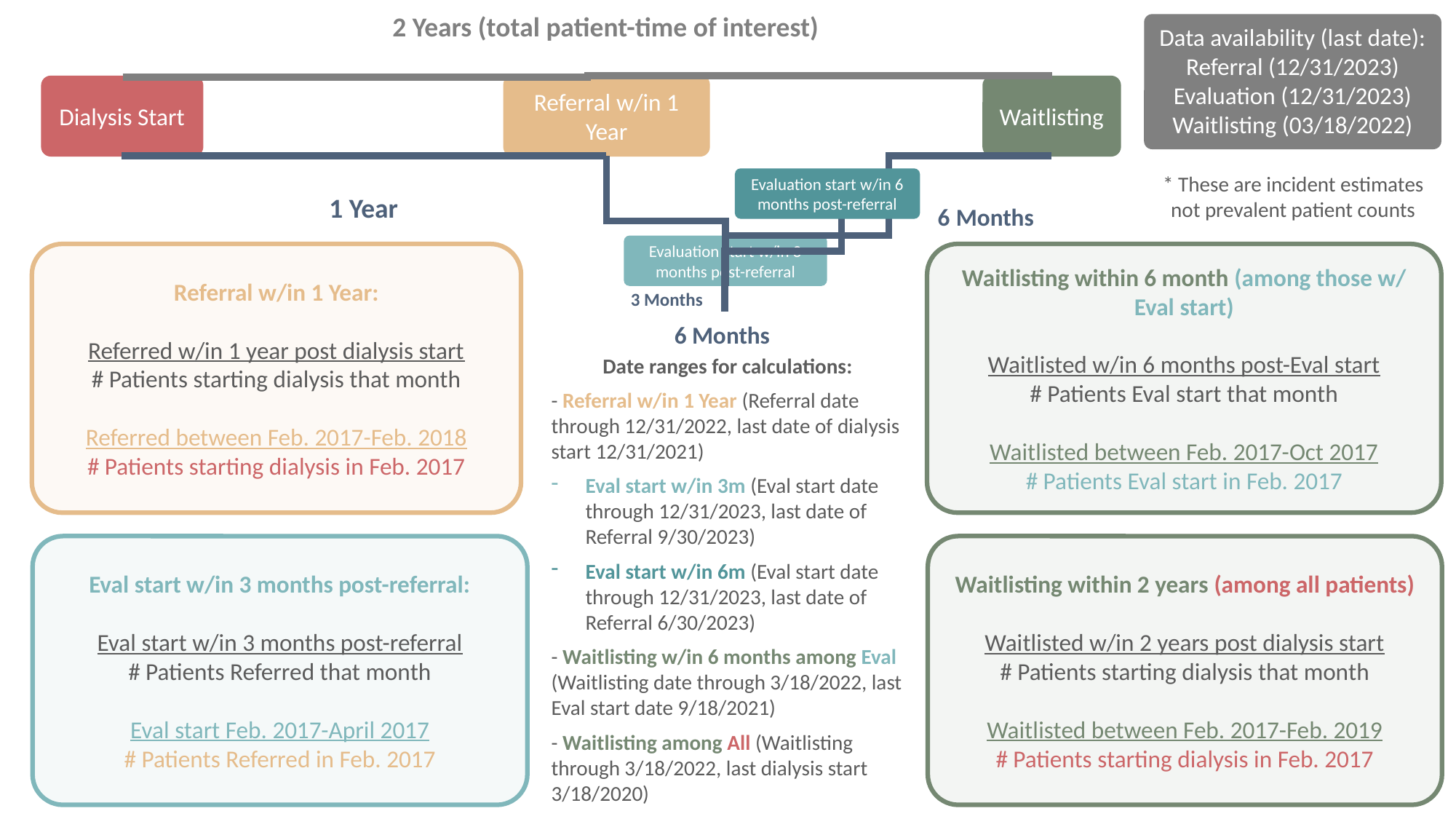

2 Years (total patient-time of interest)
Referral w/in 1 Year
Dialysis Start
Waitlisting
1 Year
6 Months
Evaluation start w/in 3 months post-referral
3 Months
Data availability (last date):
Referral (12/31/2023)
Evaluation (12/31/2023)
Waitlisting (03/18/2022)

* These are incident estimates not prevalent patient counts

Evaluation start w/in 6 months post-referral
Referral w/in 1 Year:

Referred w/in 1 year post dialysis start
# Patients starting dialysis that month

Referred between Feb. 2017-Feb. 2018
# Patients starting dialysis in Feb. 2017
Waitlisting within 6 month (among those w/ Eval start)

Waitlisted w/in 6 months post-Eval start
# Patients Eval start that month

Waitlisted between Feb. 2017-Oct 2017
# Patients Eval start in Feb. 2017
6 Months
Date ranges for calculations:
- Referral w/in 1 Year (Referral date through 12/31/2022, last date of dialysis start 12/31/2021)
Eval start w/in 3m (Eval start date through 12/31/2023, last date of Referral 9/30/2023)
Eval start w/in 6m (Eval start date through 12/31/2023, last date of Referral 6/30/2023)
- Waitlisting w/in 6 months among Eval (Waitlisting date through 3/18/2022, last Eval start date 9/18/2021)
- Waitlisting among All (Waitlisting through 3/18/2022, last dialysis start 3/18/2020)
Eval start w/in 3 months post-referral:

Eval start w/in 3 months post-referral
# Patients Referred that month

Eval start Feb. 2017-April 2017
# Patients Referred in Feb. 2017
Waitlisting within 2 years (among all patients)

Waitlisted w/in 2 years post dialysis start
# Patients starting dialysis that month

Waitlisted between Feb. 2017-Feb. 2019
# Patients starting dialysis in Feb. 2017